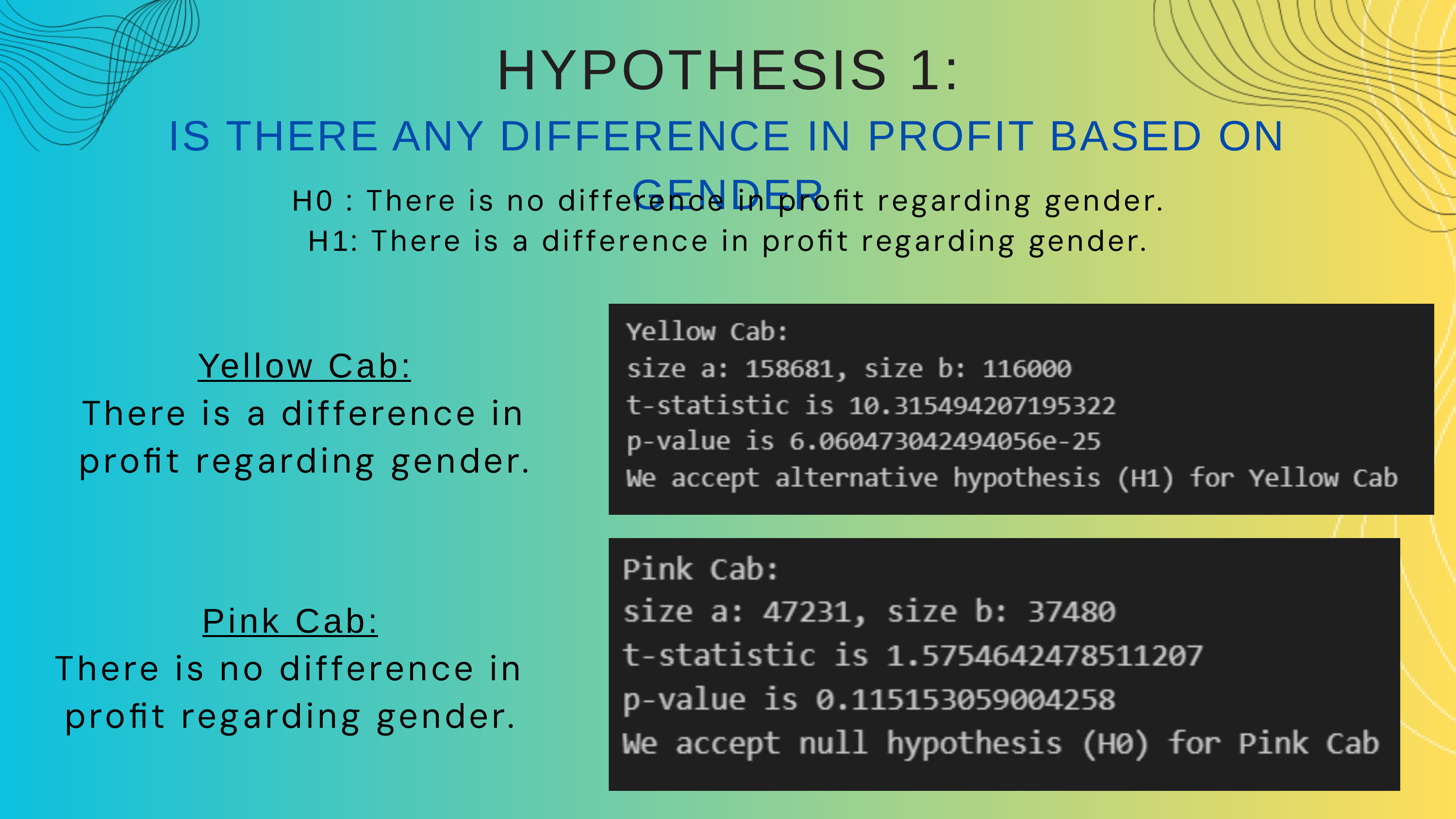

HYPOTHESIS 1:
IS THERE ANY DIFFERENCE IN PROFIT BASED ON GENDER
H0 : There is no difference in profit regarding gender.
H1: There is a difference in profit regarding gender.

Yellow Cab:
There is a difference in profit regarding gender.

Pink Cab:
There is no difference in profit regarding gender.